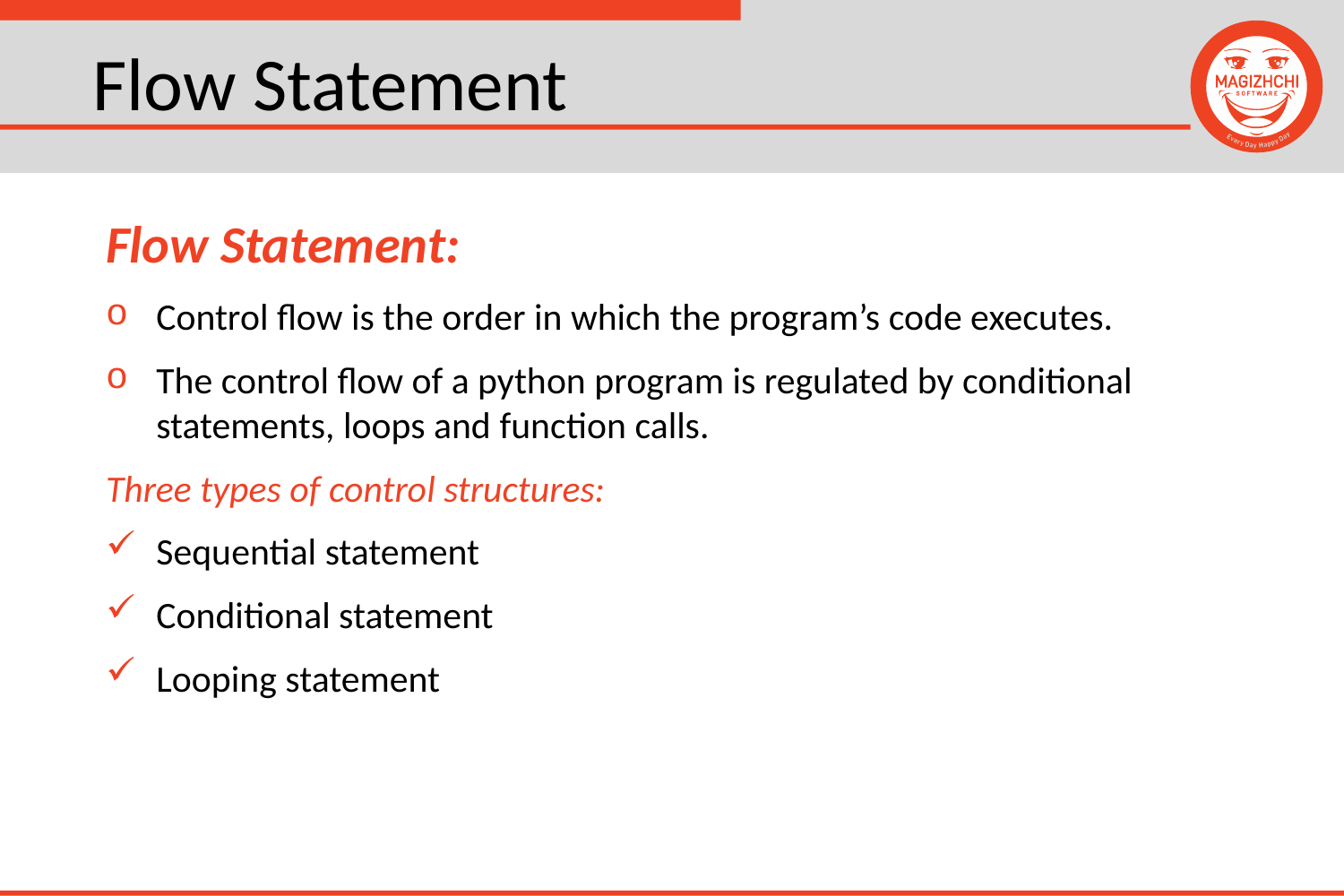

# Flow Statement
Flow Statement:
Control flow is the order in which the program’s code executes.
The control flow of a python program is regulated by conditional statements, loops and function calls.
Three types of control structures:
Sequential statement
Conditional statement
Looping statement